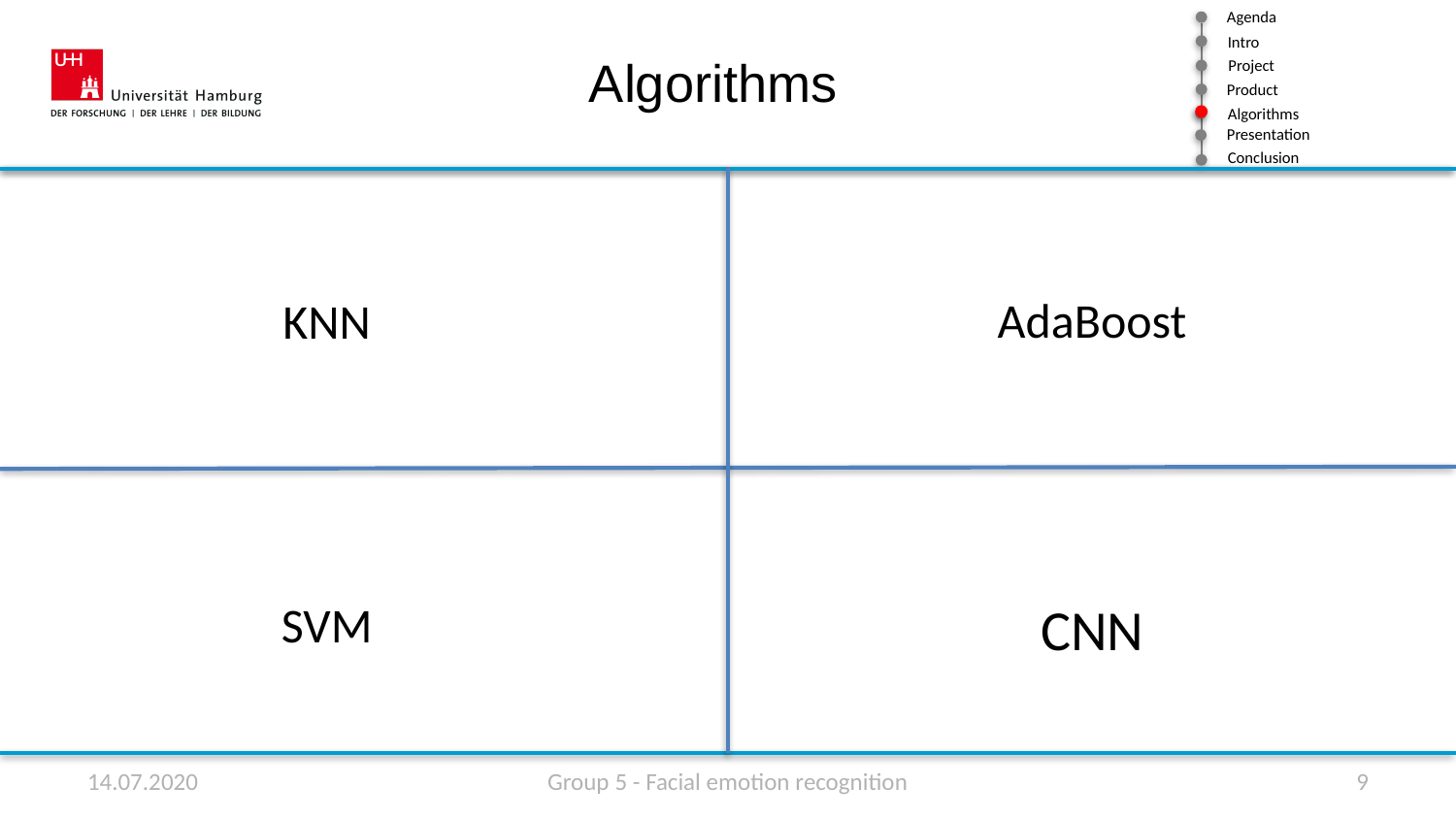

Algorithms

AdaBoost
KNN
SVM
CNN
14.07.2020
Group 5 - Facial emotion recognition
9